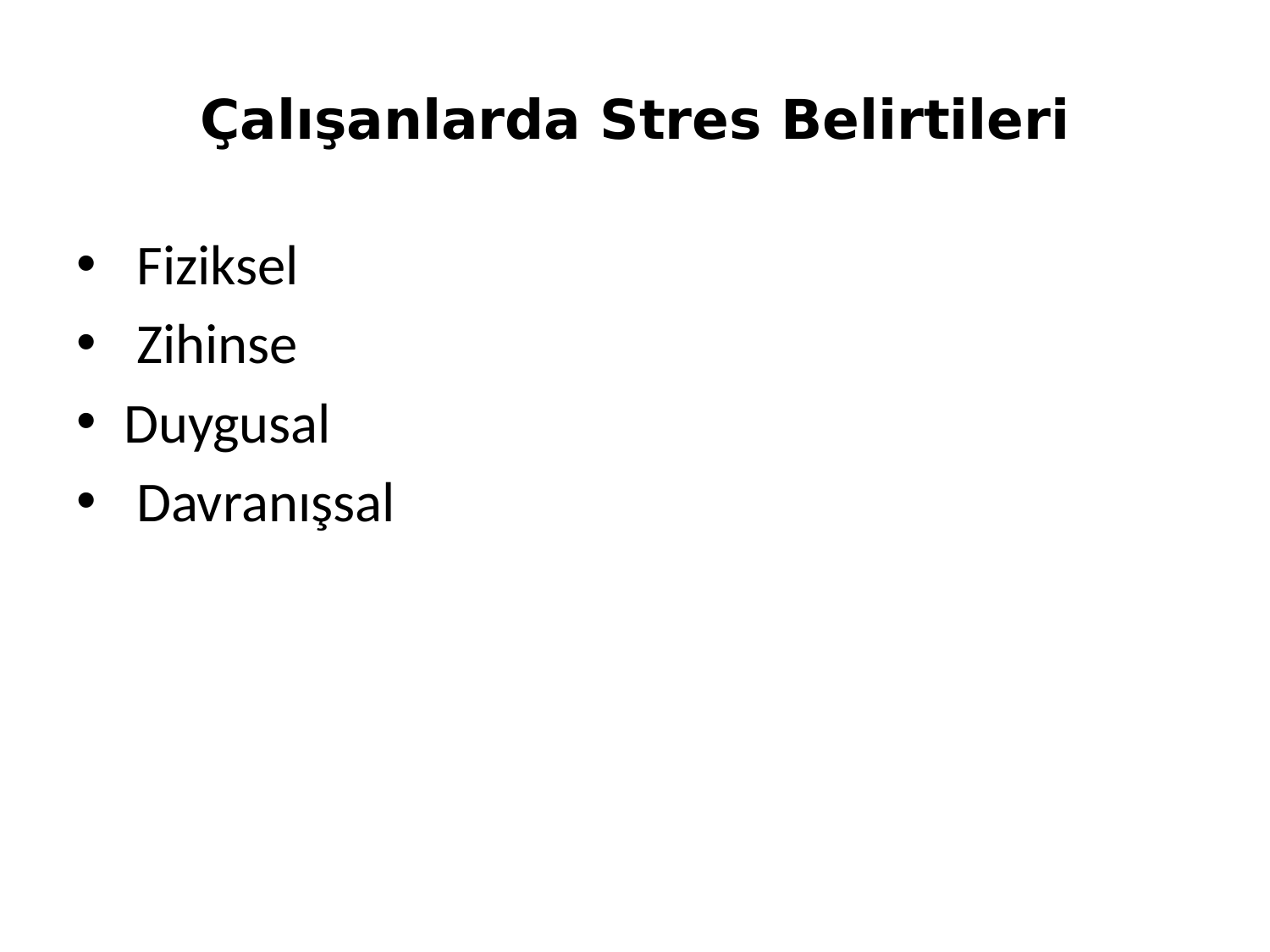

# Çalışanlarda Stres Belirtileri
 Fiziksel
 Zihinse
Duygusal
 Davranışsal